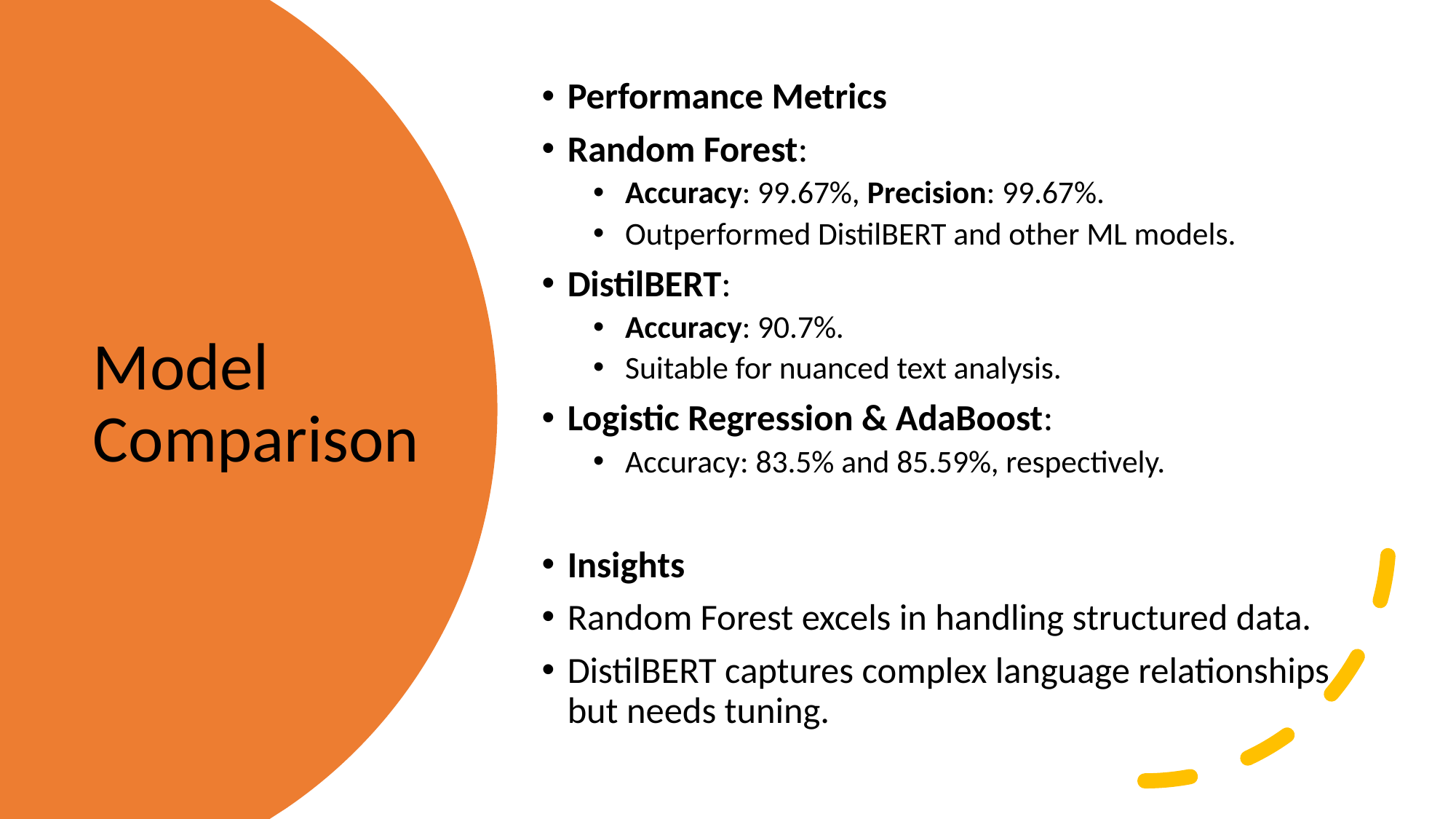

Performance Metrics
Random Forest:
Accuracy: 99.67%, Precision: 99.67%.
Outperformed DistilBERT and other ML models.
DistilBERT:
Accuracy: 90.7%.
Suitable for nuanced text analysis.
Logistic Regression & AdaBoost:
Accuracy: 83.5% and 85.59%, respectively.

Insights
Random Forest excels in handling structured data.
DistilBERT captures complex language relationships but needs tuning.
# Model Comparison